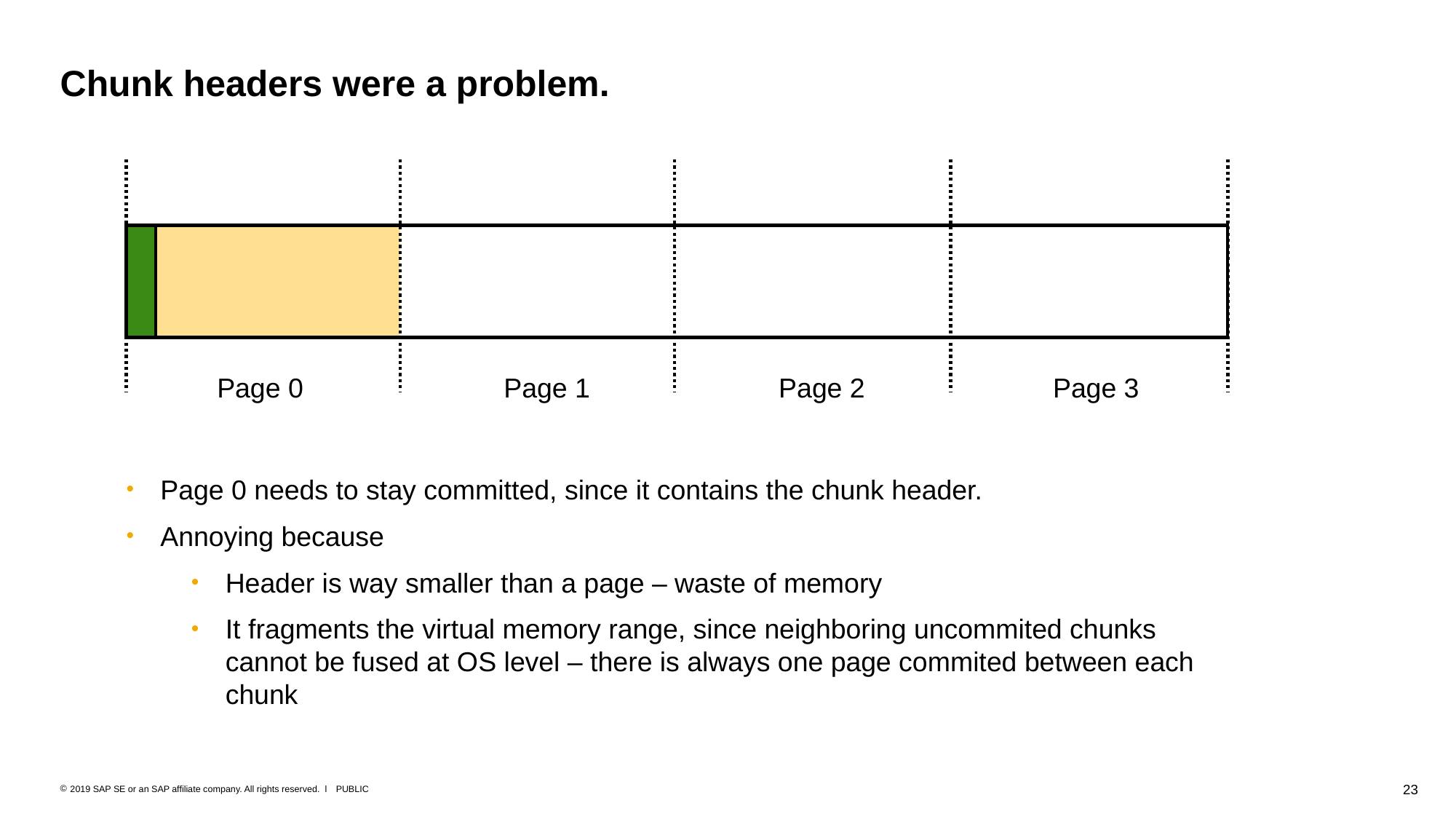

# Chunk headers were a problem.

Page 3
Page 2
Page 1
Page 0
Page 0 needs to stay committed, since it contains the chunk header.
Annoying because
Header is way smaller than a page – waste of memory
It fragments the virtual memory range, since neighboring uncommited chunks cannot be fused at OS level – there is always one page commited between each chunk